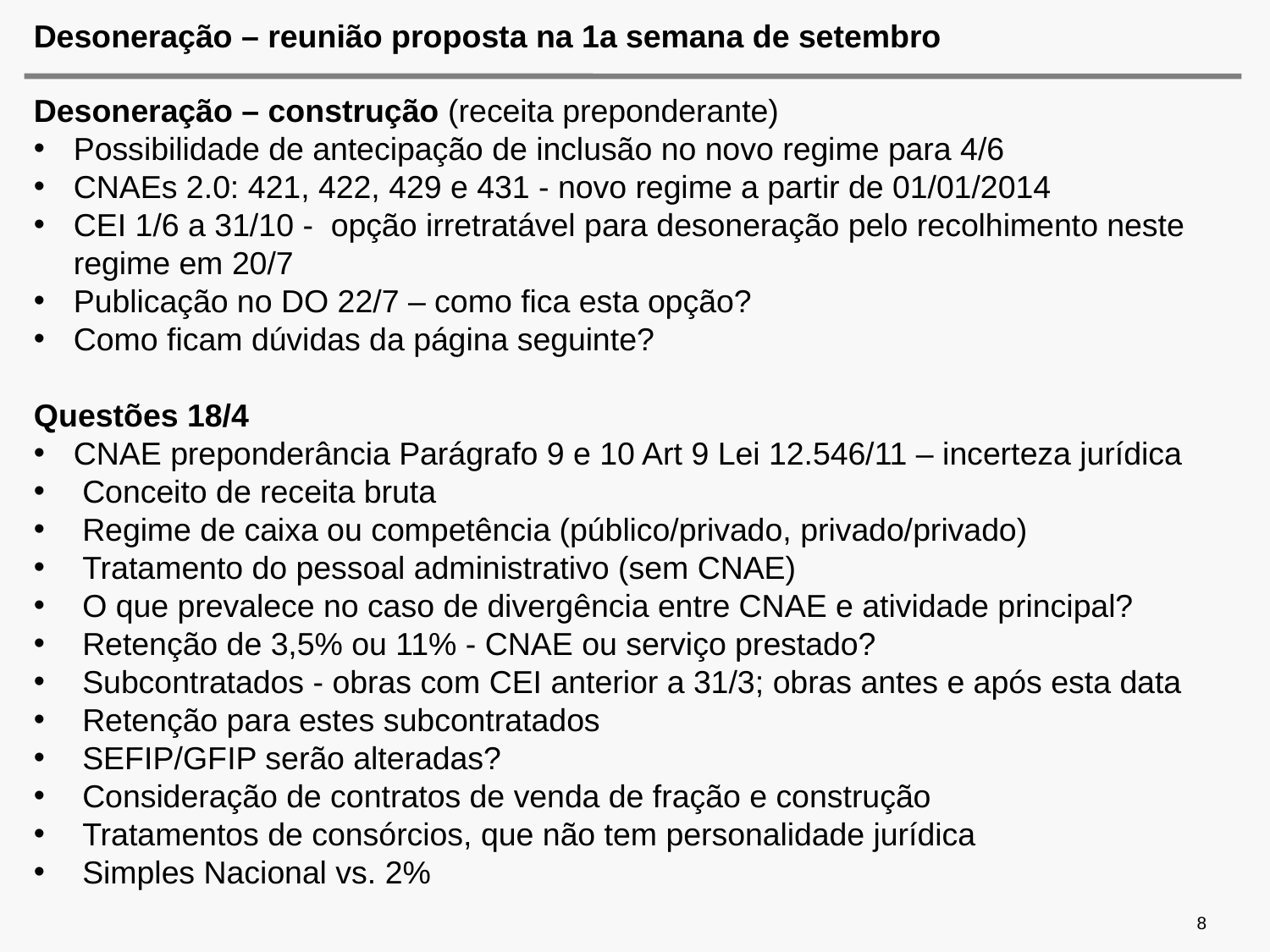

# Desoneração – reunião proposta na 1a semana de setembro

Desoneração – construção (receita preponderante)
Possibilidade de antecipação de inclusão no novo regime para 4/6
CNAEs 2.0: 421, 422, 429 e 431 - novo regime a partir de 01/01/2014
CEI 1/6 a 31/10 -  opção irretratável para desoneração pelo recolhimento neste regime em 20/7
Publicação no DO 22/7 – como fica esta opção?
Como ficam dúvidas da página seguinte?

Questões 18/4
CNAE preponderância Parágrafo 9 e 10 Art 9 Lei 12.546/11 – incerteza jurídica
 Conceito de receita bruta
 Regime de caixa ou competência (público/privado, privado/privado)
 Tratamento do pessoal administrativo (sem CNAE)
 O que prevalece no caso de divergência entre CNAE e atividade principal?
 Retenção de 3,5% ou 11% - CNAE ou serviço prestado?
 Subcontratados - obras com CEI anterior a 31/3; obras antes e após esta data
 Retenção para estes subcontratados
 SEFIP/GFIP serão alteradas?
 Consideração de contratos de venda de fração e construção
 Tratamentos de consórcios, que não tem personalidade jurídica
 Simples Nacional vs. 2%

8